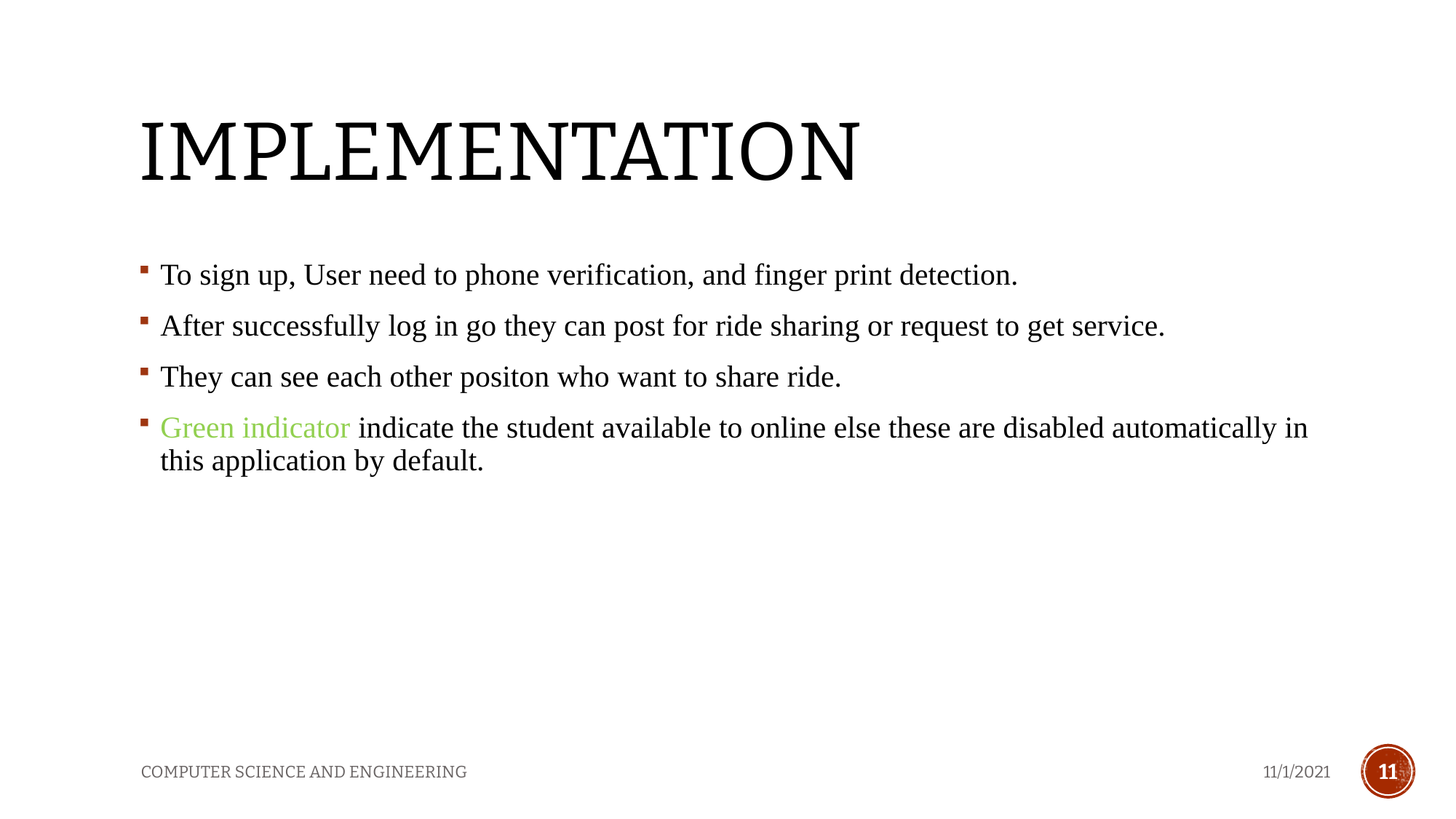

# Implementation
To sign up, User need to phone verification, and finger print detection.
After successfully log in go they can post for ride sharing or request to get service.
They can see each other positon who want to share ride.
Green indicator indicate the student available to online else these are disabled automatically in this application by default.
COMPUTER SCIENCE AND ENGINEERING
11/1/2021
11